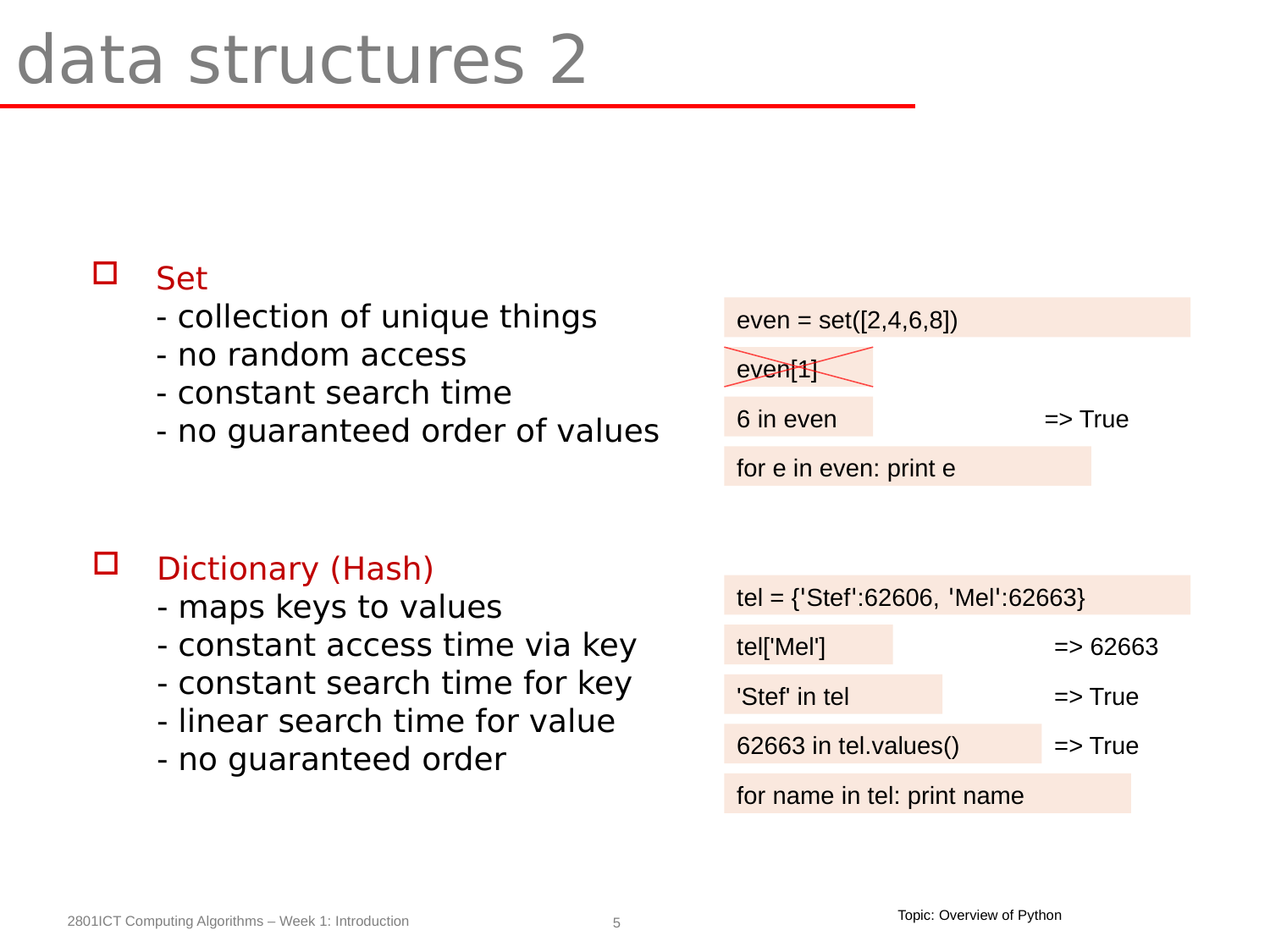

data structures 2
Set
- collection of unique things
- no random access
- constant search time
- no guaranteed order of values
even = set([2,4,6,8])
even[1]
6 in even
=> True
for e in even: print e

Dictionary (Hash)
- maps keys to values
- constant access time via key
- constant search time for key
- linear search time for value
- no guaranteed order

tel = {'Stef':62606, 'Mel':62663}
tel['Mel']
=> 62663
'Stef' in tel
=> True
62663 in tel.values()
=> True
for name in tel: print name
Topic: Overview of Python